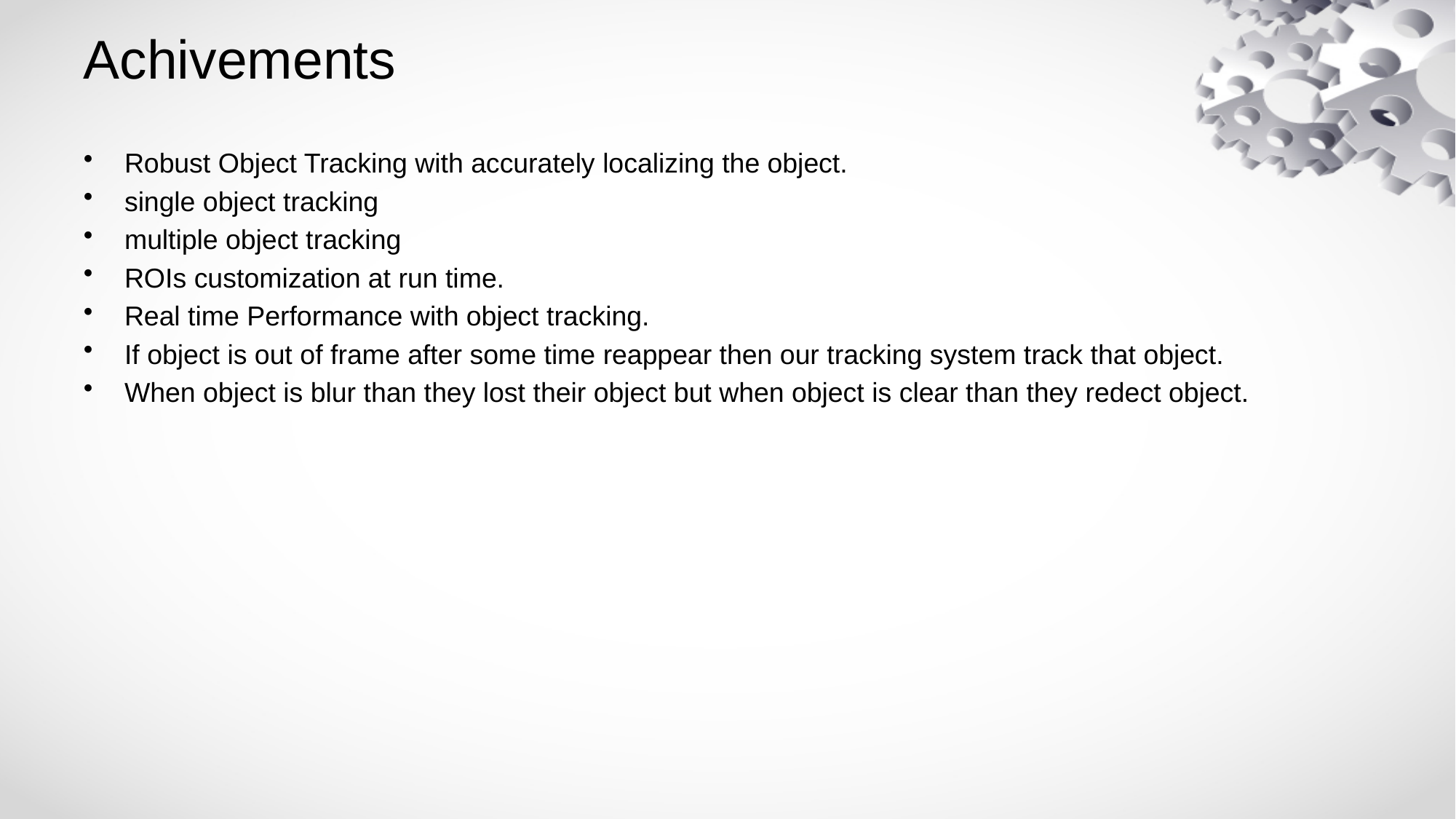

# Achivements
Robust Object Tracking with accurately localizing the object.
single object tracking
multiple object tracking
ROIs customization at run time.
Real time Performance with object tracking.
If object is out of frame after some time reappear then our tracking system track that object.
When object is blur than they lost their object but when object is clear than they redect object.